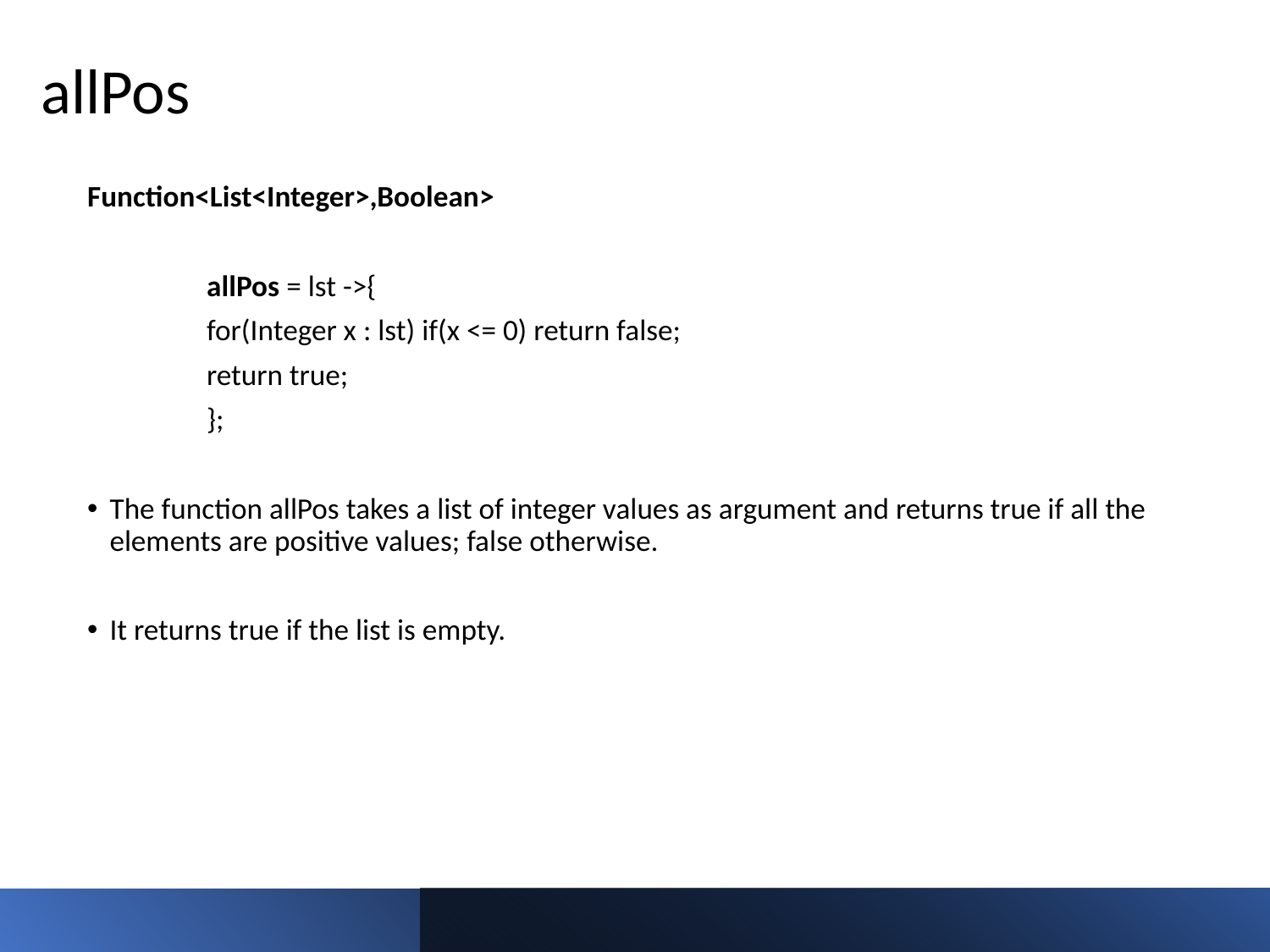

allPos
Function<List<Integer>,Boolean>

		allPos = lst ->{
 		for(Integer x : lst) if(x <= 0) return false;
 		return true;
	};

The function allPos takes a list of integer values as argument and returns true if all the elements are positive values; false otherwise.

It returns true if the list is empty.